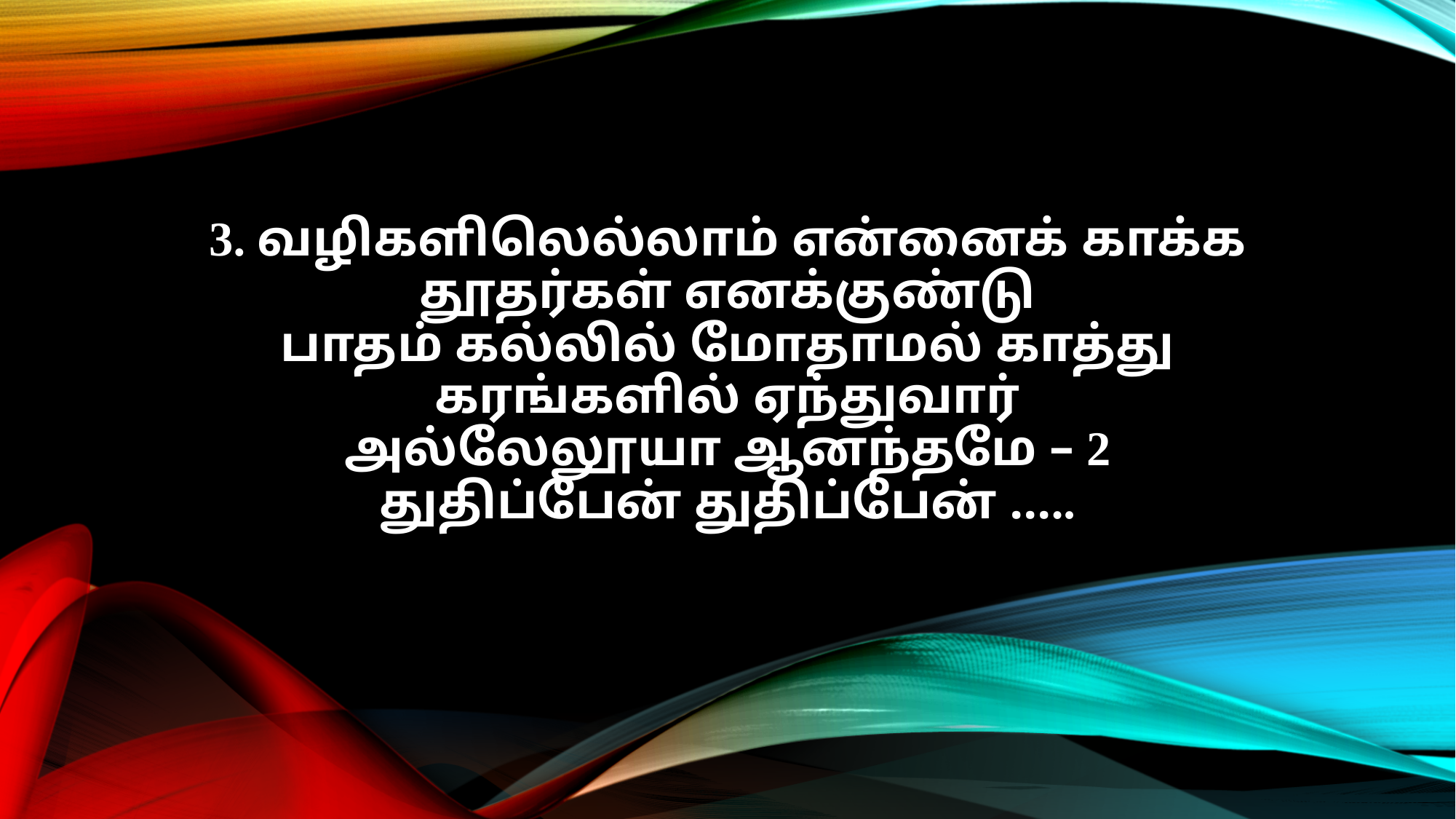

3. வழிகளிலெல்லாம் என்னைக் காக்க
தூதர்கள் எனக்குண்டு
பாதம் கல்லில் மோதாமல் காத்து
கரங்களில் ஏந்துவார்
அல்லேலூயா ஆனந்தமே – 2
துதிப்பேன் துதிப்பேன் …..